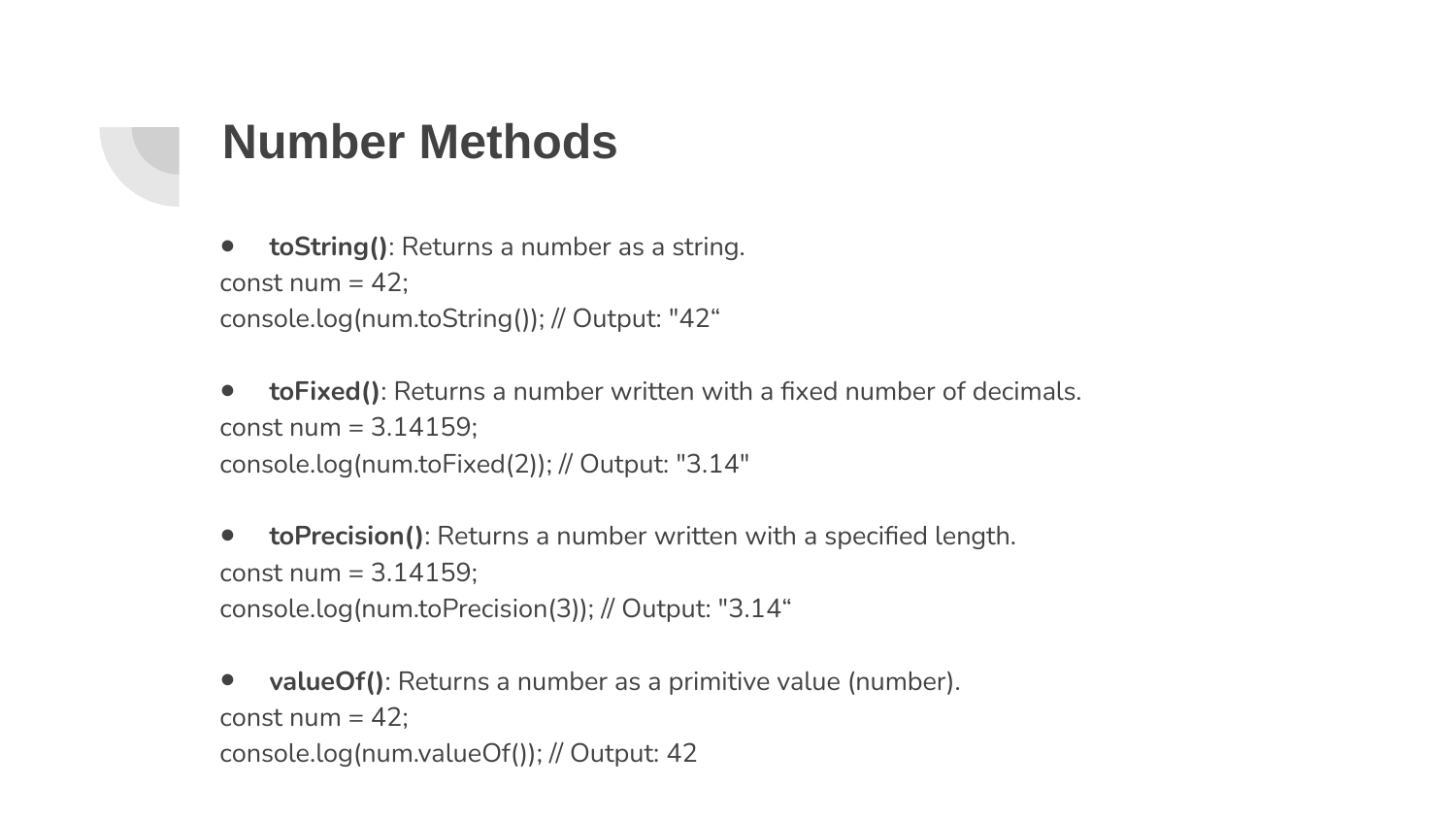

# Number Methods
toString(): Returns a number as a string.
const num = 42;
console.log(num.toString()); // Output: "42“

toFixed(): Returns a number written with a fixed number of decimals.
const num = 3.14159;
console.log(num.toFixed(2)); // Output: "3.14"

toPrecision(): Returns a number written with a specified length.
const num = 3.14159;
console.log(num.toPrecision(3)); // Output: "3.14“

valueOf(): Returns a number as a primitive value (number).
const num = 42;
console.log(num.valueOf()); // Output: 42